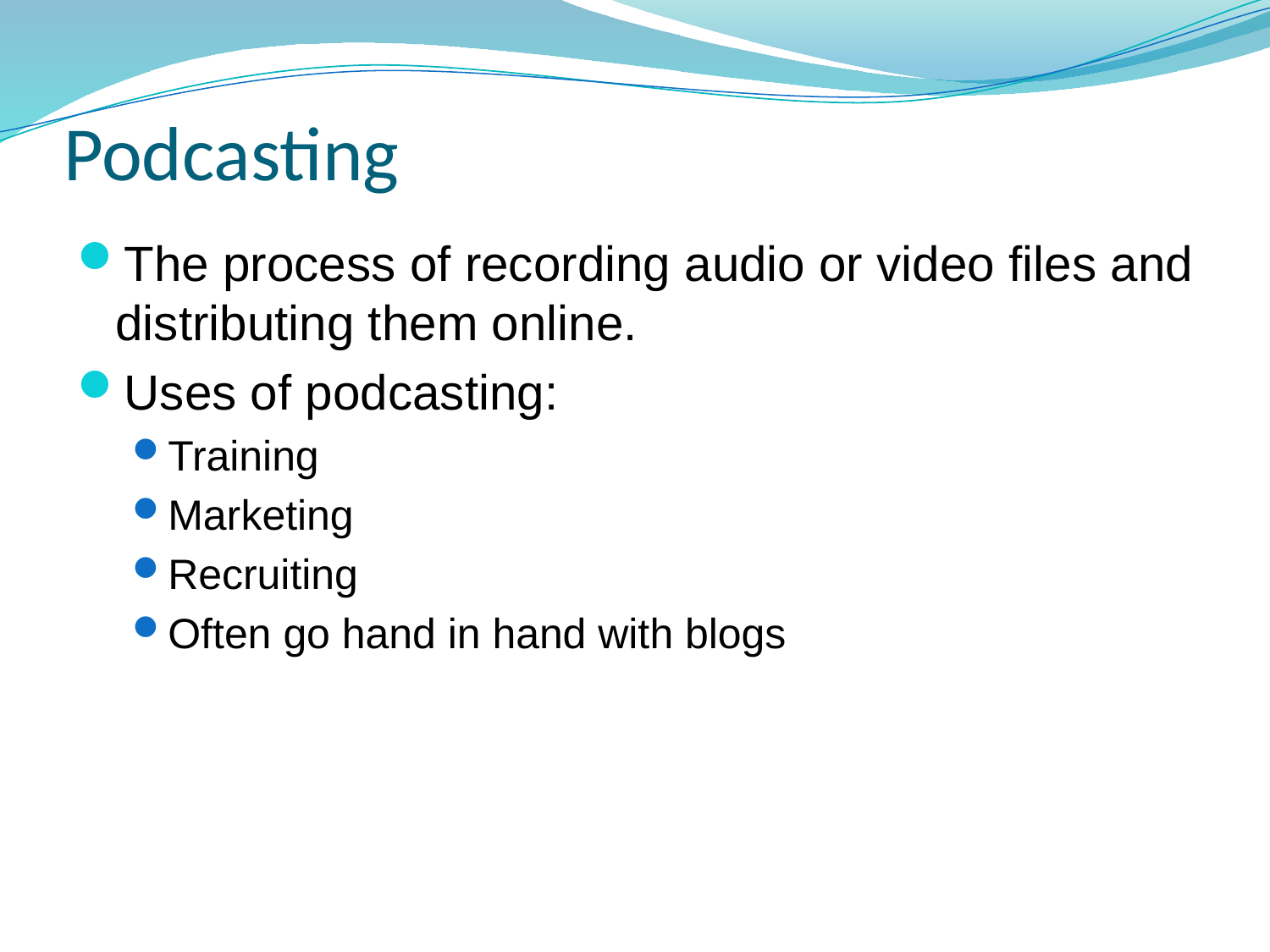

# Podcasting
The process of recording audio or video files and distributing them online.
Uses of podcasting:
Training
Marketing
Recruiting
Often go hand in hand with blogs